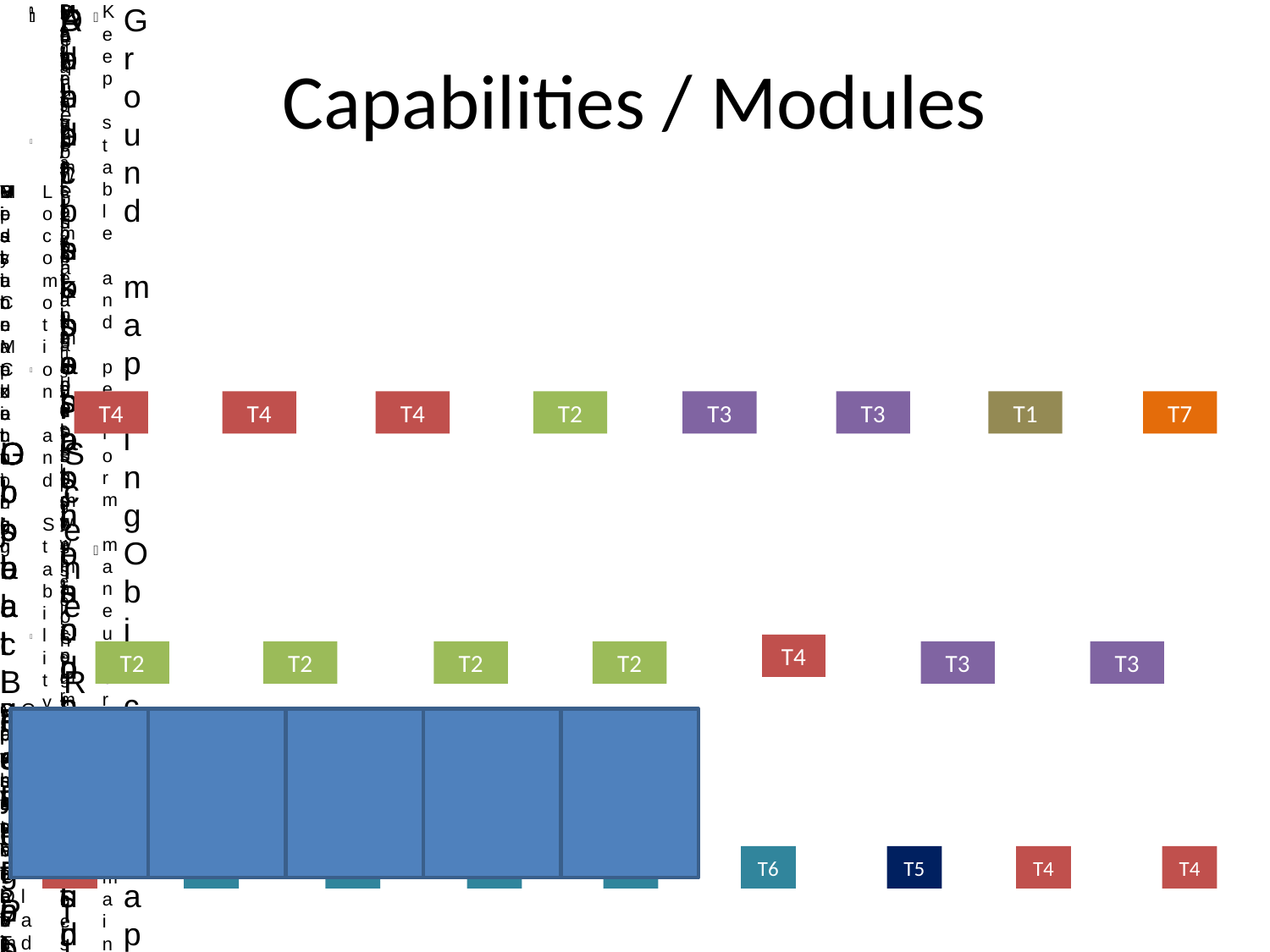

Plan how to complete mission
Monitor robot state, power, communication, time
Move arms, head and body
sequencer
Operate camera and
Maintain stable posture
Detect obstacles on ground and above
Find best path to target using a-priori knowledge
Robot’s position in world coordinates
Find local path using sensed environment
Identification and classification of objects
All links positions
Moving/ pushing debris
Capabilities / Modules
Mission planning
Health Monitoring
Locomotion and Stability
Body Control
Mission execution
Vision and
Operator control
Posture Control
T4
T4
T4
T2
T3
T3
T1
T7
Obstacle Detection
Global Path Planning
Global Position
Local Path Planning
Scene Recognition
Object recognition
Local Body Position
T4
T2
T2
T2
T2
T3
T3
Dismount Vehicle
Operate a Tool
Close Valve
Replace Pump
Climb a ladder
Open a Door
Car operation
Move an Object
Mount Vehicle

T4
T6
T6
T6
T6
T6
T5
T4
T4
Keep stable and perform maneuvers to remain stable
Go forward, left etc.
Intervention in decision making (T3) processes.
Event execution
Ground mapping
Objects mapping
Pedals
Car ignition
steering wheel
Gear